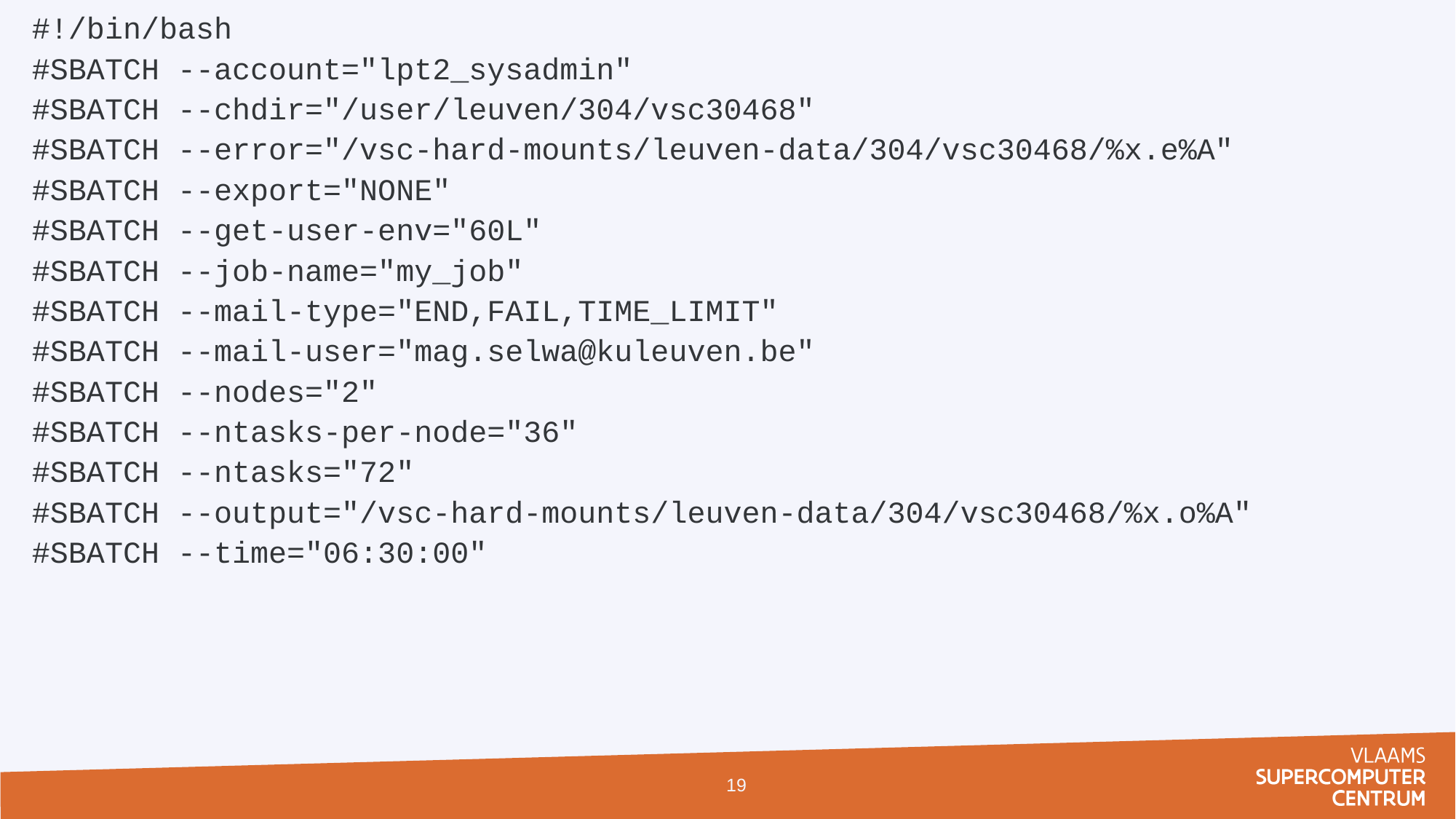

#!/bin/bash
#SBATCH --account="lpt2_sysadmin"
#SBATCH --chdir="/user/leuven/304/vsc30468"
#SBATCH --error="/vsc-hard-mounts/leuven-data/304/vsc30468/%x.e%A"
#SBATCH --export="NONE"
#SBATCH --get-user-env="60L"
#SBATCH --job-name="my_job"
#SBATCH --mail-type="END,FAIL,TIME_LIMIT"
#SBATCH --mail-user="mag.selwa@kuleuven.be"
#SBATCH --nodes="2"
#SBATCH --ntasks-per-node="36"
#SBATCH --ntasks="72"
#SBATCH --output="/vsc-hard-mounts/leuven-data/304/vsc30468/%x.o%A"
#SBATCH --time="06:30:00"

19